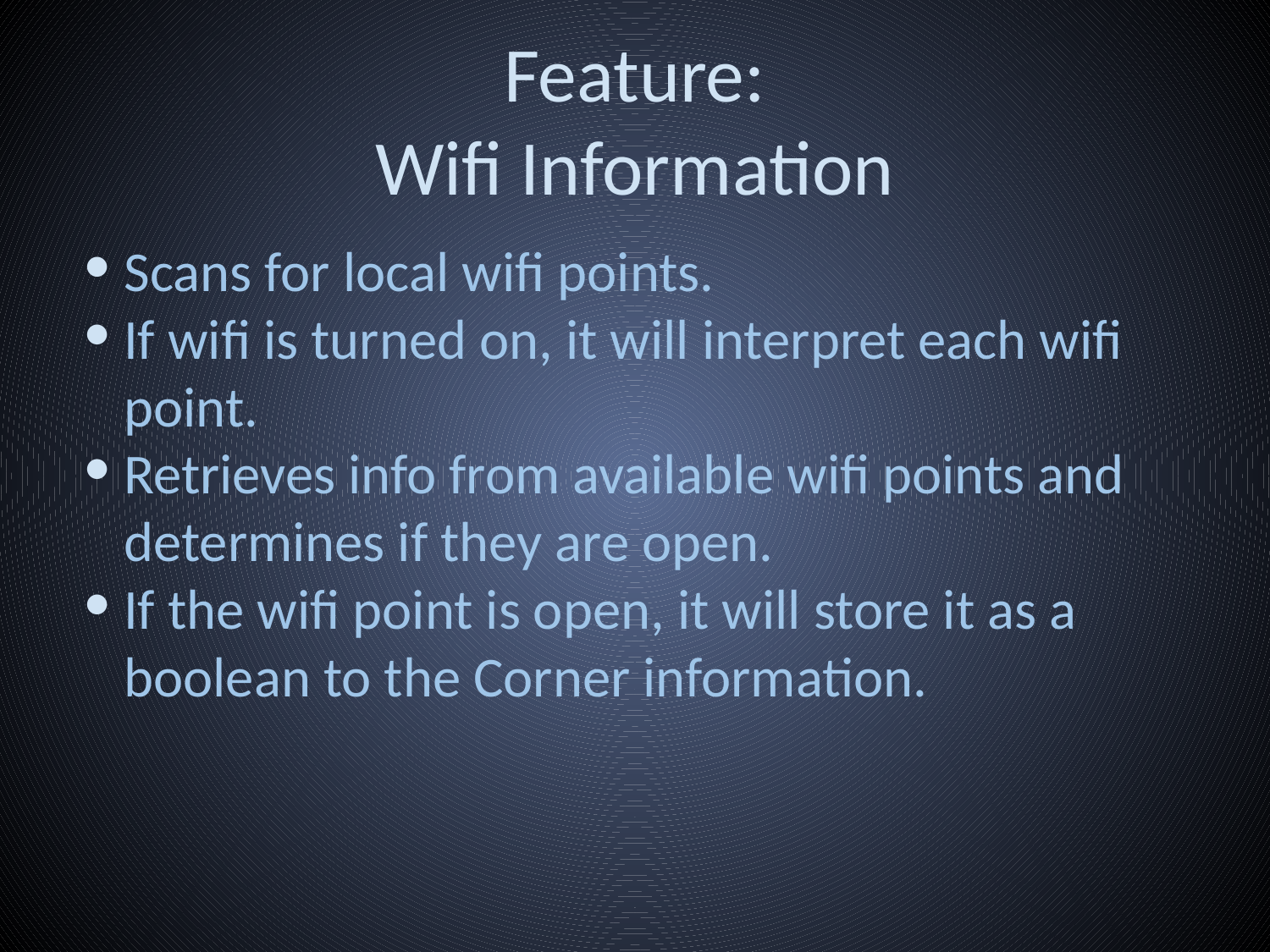

# Feature: Wifi Information
Scans for local wifi points.
If wifi is turned on, it will interpret each wifi point.
Retrieves info from available wifi points and determines if they are open.
If the wifi point is open, it will store it as a boolean to the Corner information.